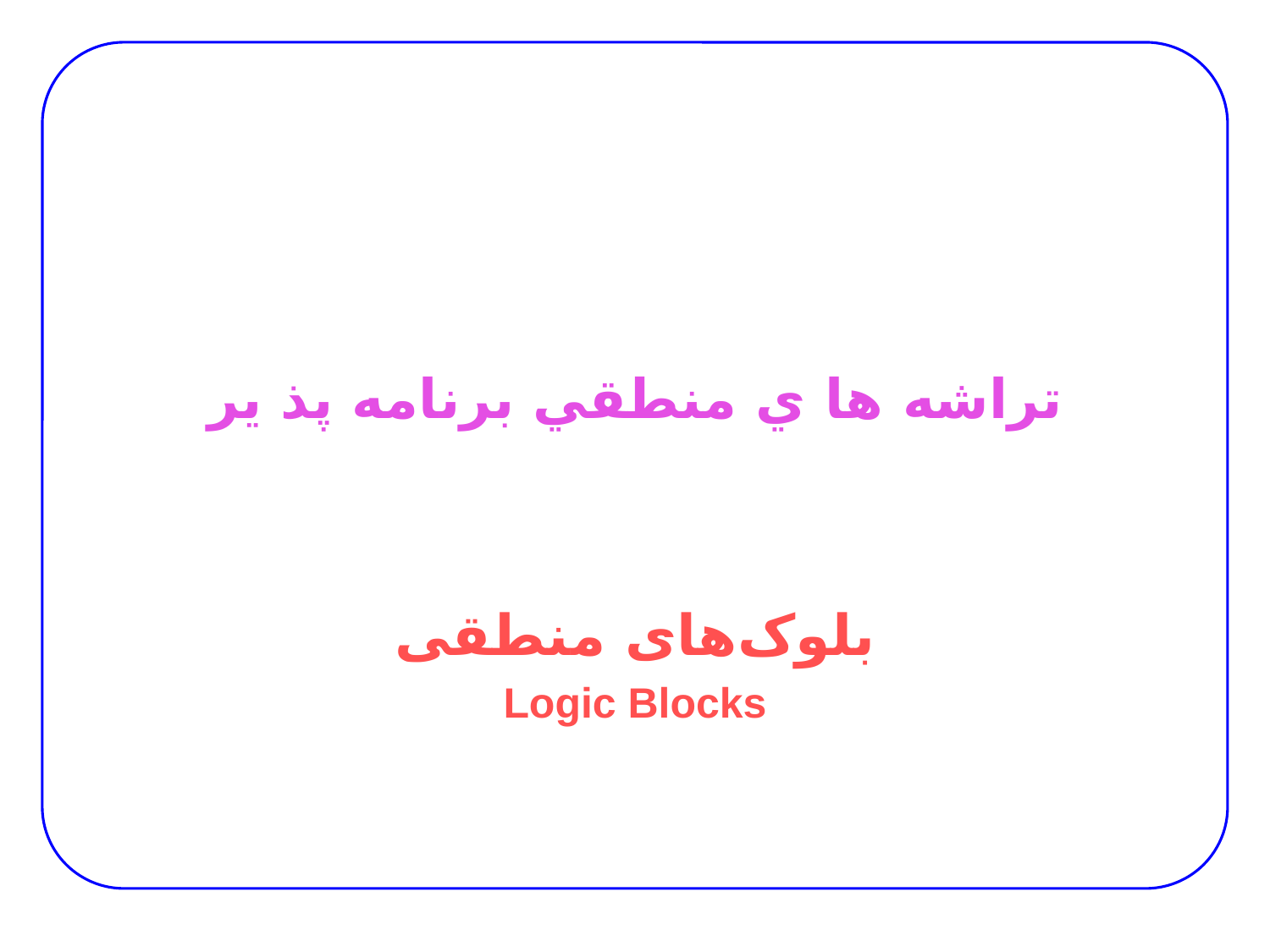

# تراشه ها ي منطقي برنامه پذ ير
بلوک‌های منطقی
Logic Blocks